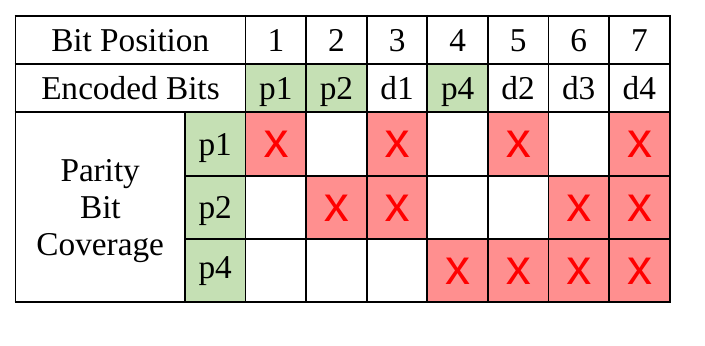

| Bit Position |  | 1 | 2 | 3 | 4 | 5 | 6 | 7 |
| --- | --- | --- | --- | --- | --- | --- | --- | --- |
| Encoded Bits |  | p1 | p2 | d1 | p4 | d2 | d3 | d4 |
| Parity Bit Coverage | p1 | x |  | x |  | x |  | x |
|  | p2 |  | x | x |  |  | x | x |
|  | p4 |  |  |  | x | x | x | x |